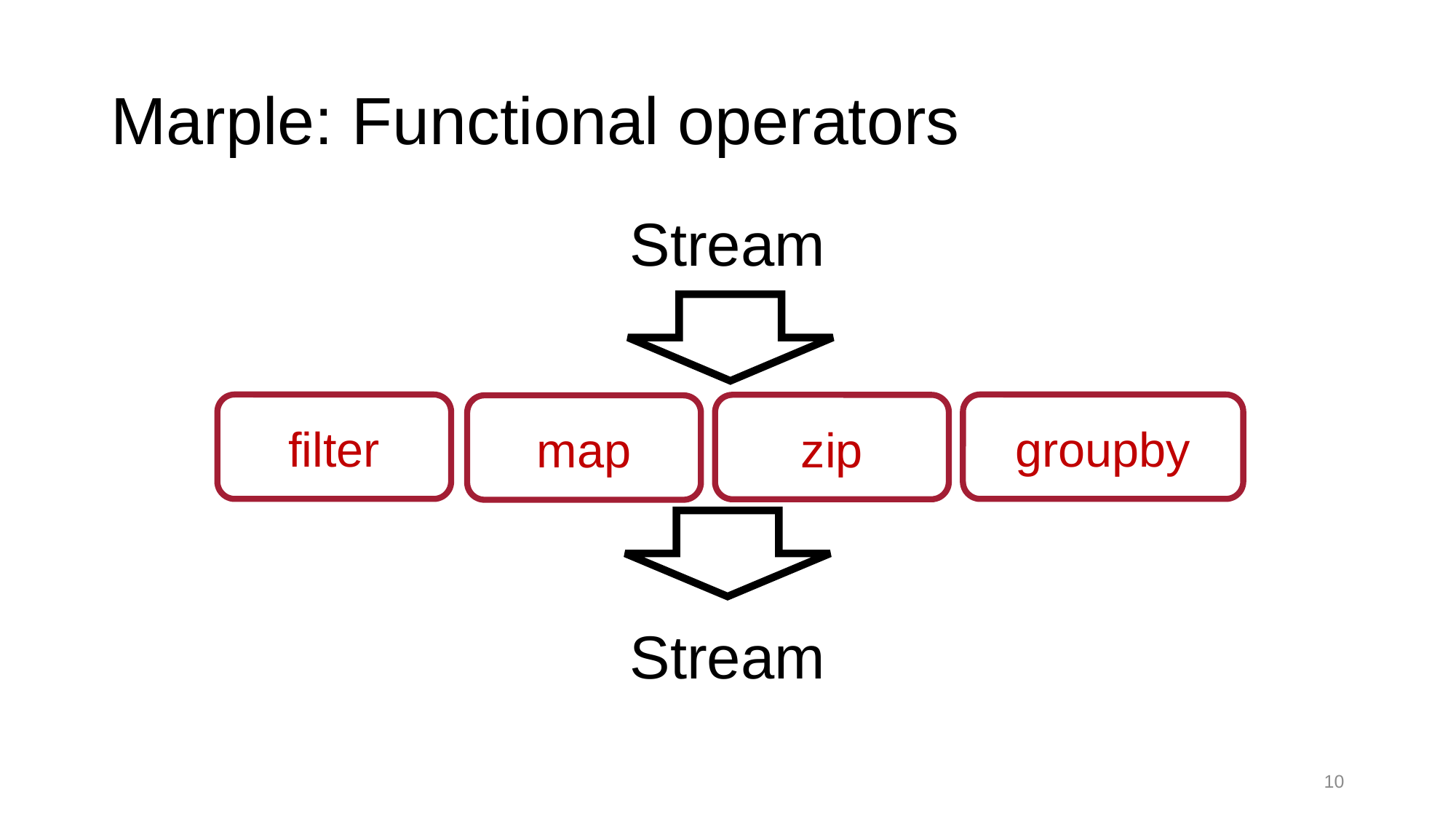

# Marple: Functional operators
Stream

filter
groupby
zip
map

Stream
10